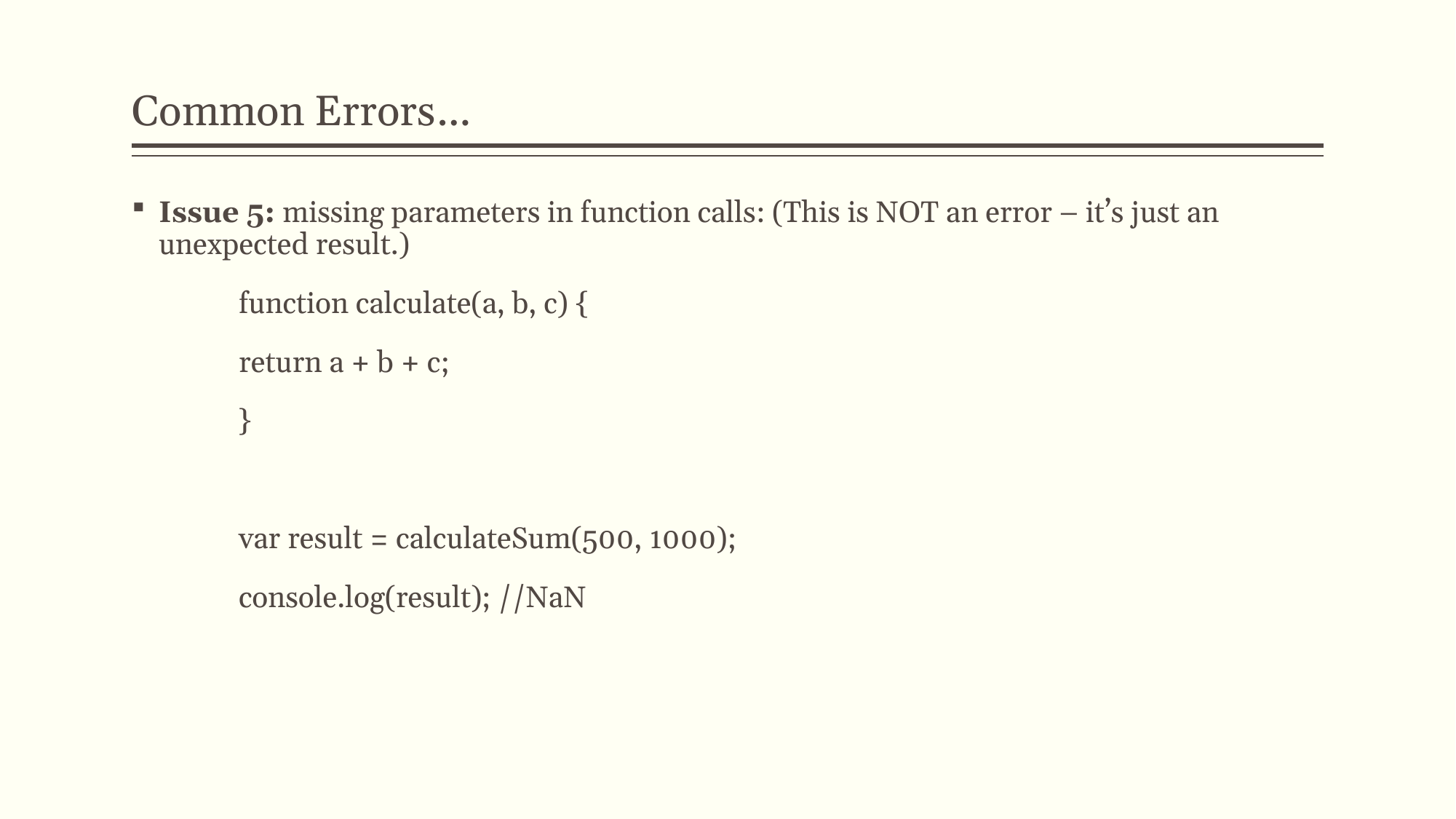

# Common Errors…
Issue 5: missing parameters in function calls: (This is NOT an error – it’s just an unexpected result.)
	function calculate(a, b, c) {
		return a + b + c;
	}

	var result = calculateSum(500, 1000);
	console.log(result); //NaN